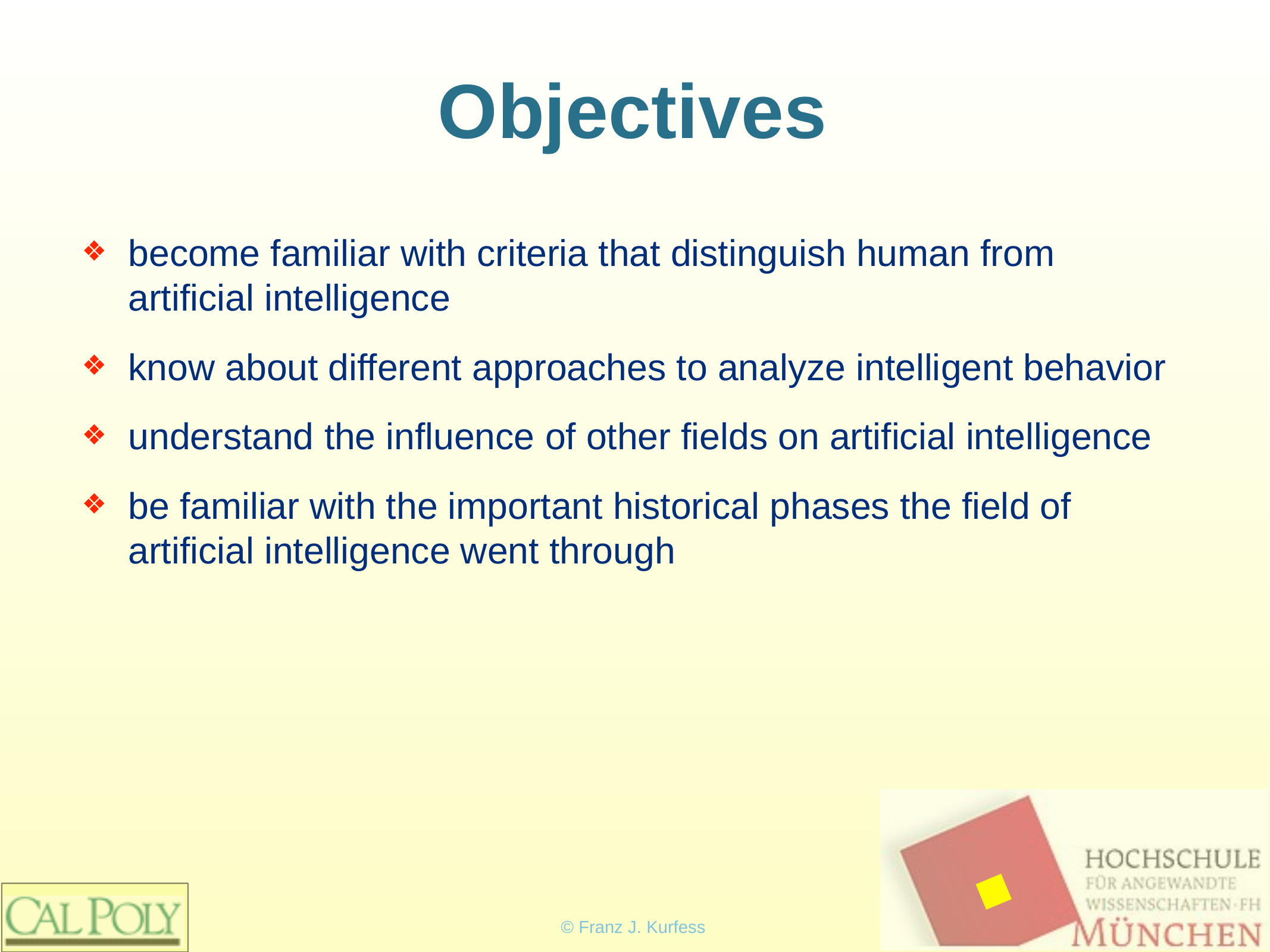

# Objectives
become familiar with criteria that distinguish human from artificial intelligence
know about different approaches to analyze intelligent behavior
understand the influence of other fields on artificial intelligence
be familiar with the important historical phases the field of artificial intelligence went through
17